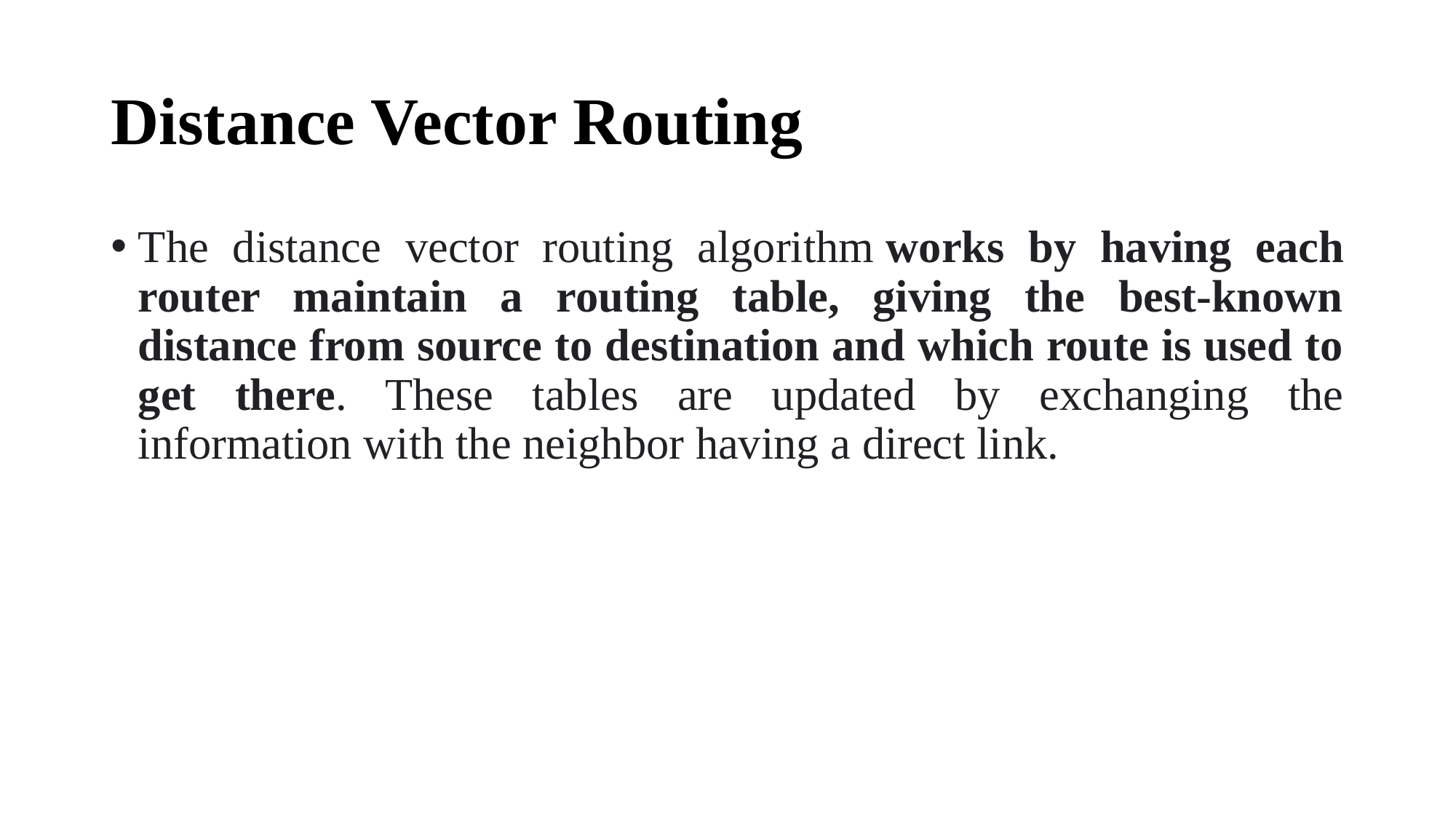

# Distance Vector Routing
The distance vector routing algorithm works by having each router maintain a routing table, giving the best-known distance from source to destination and which route is used to get there. These tables are updated by exchanging the information with the neighbor having a direct link.